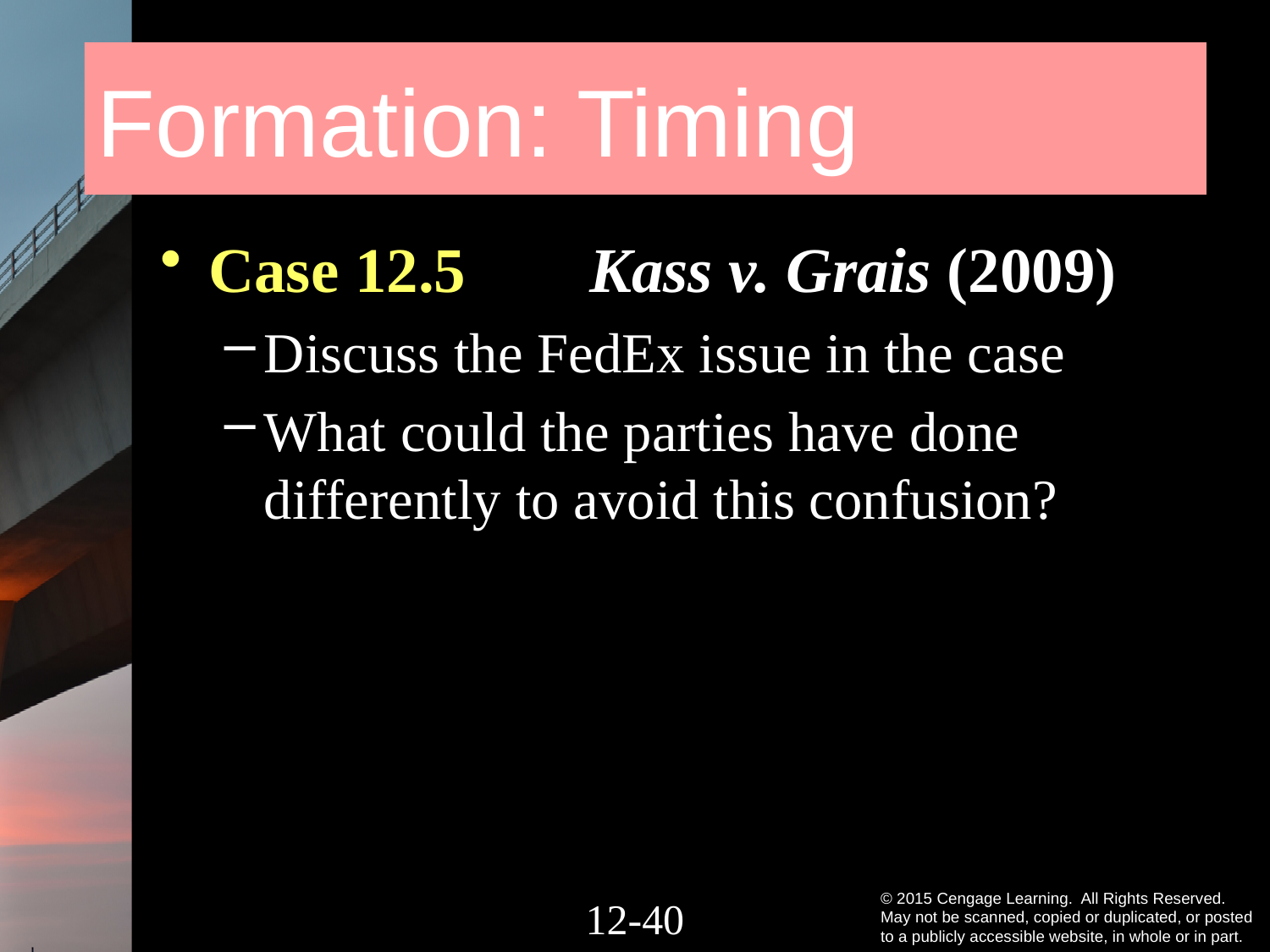

# Formation: Timing
Case 12.5 	Kass v. Grais (2009)
Discuss the FedEx issue in the case
What could the parties have done differently to avoid this confusion?
12-40